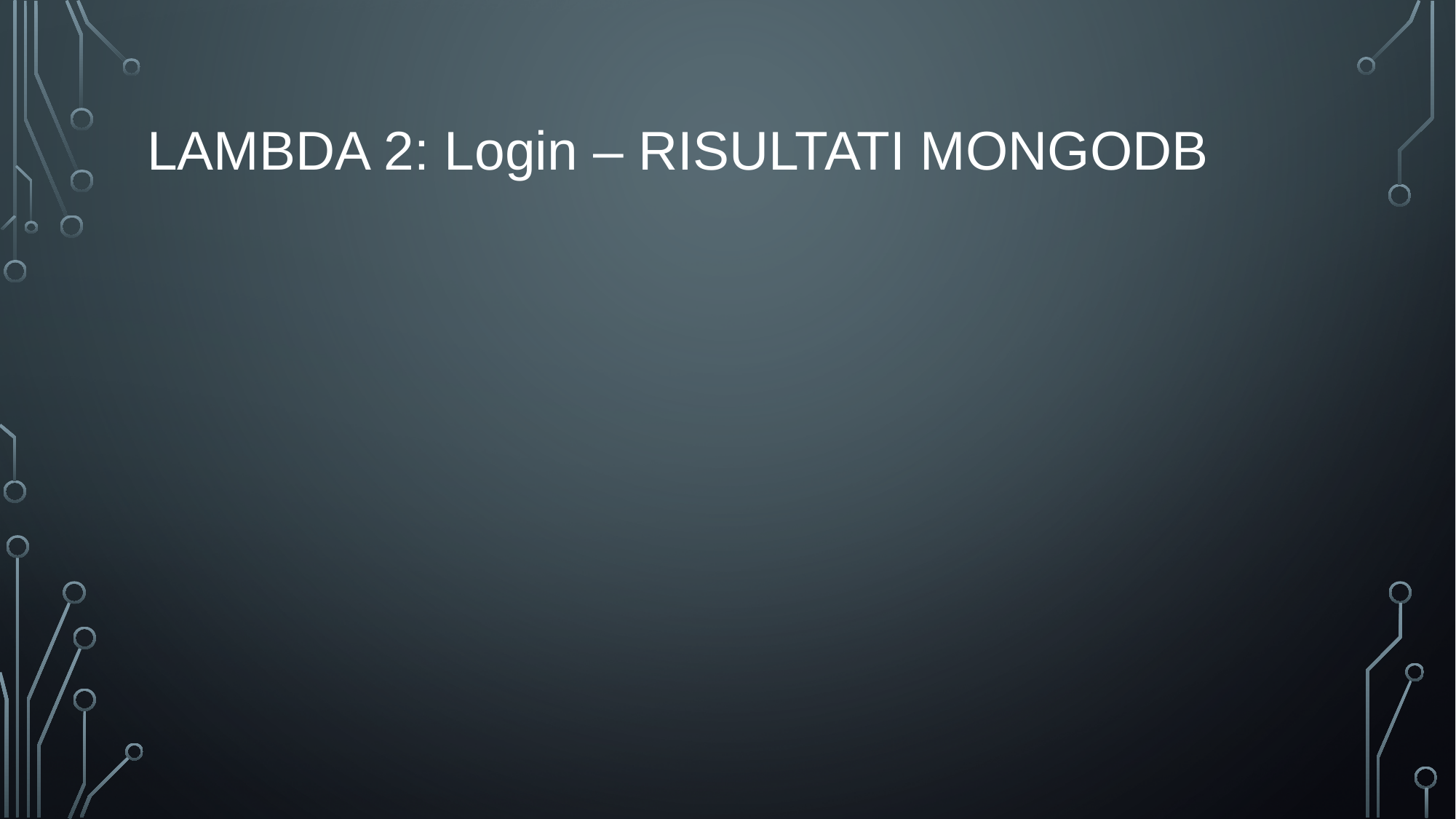

# LAMBDA 2: Login – RISULTATI MONGODB